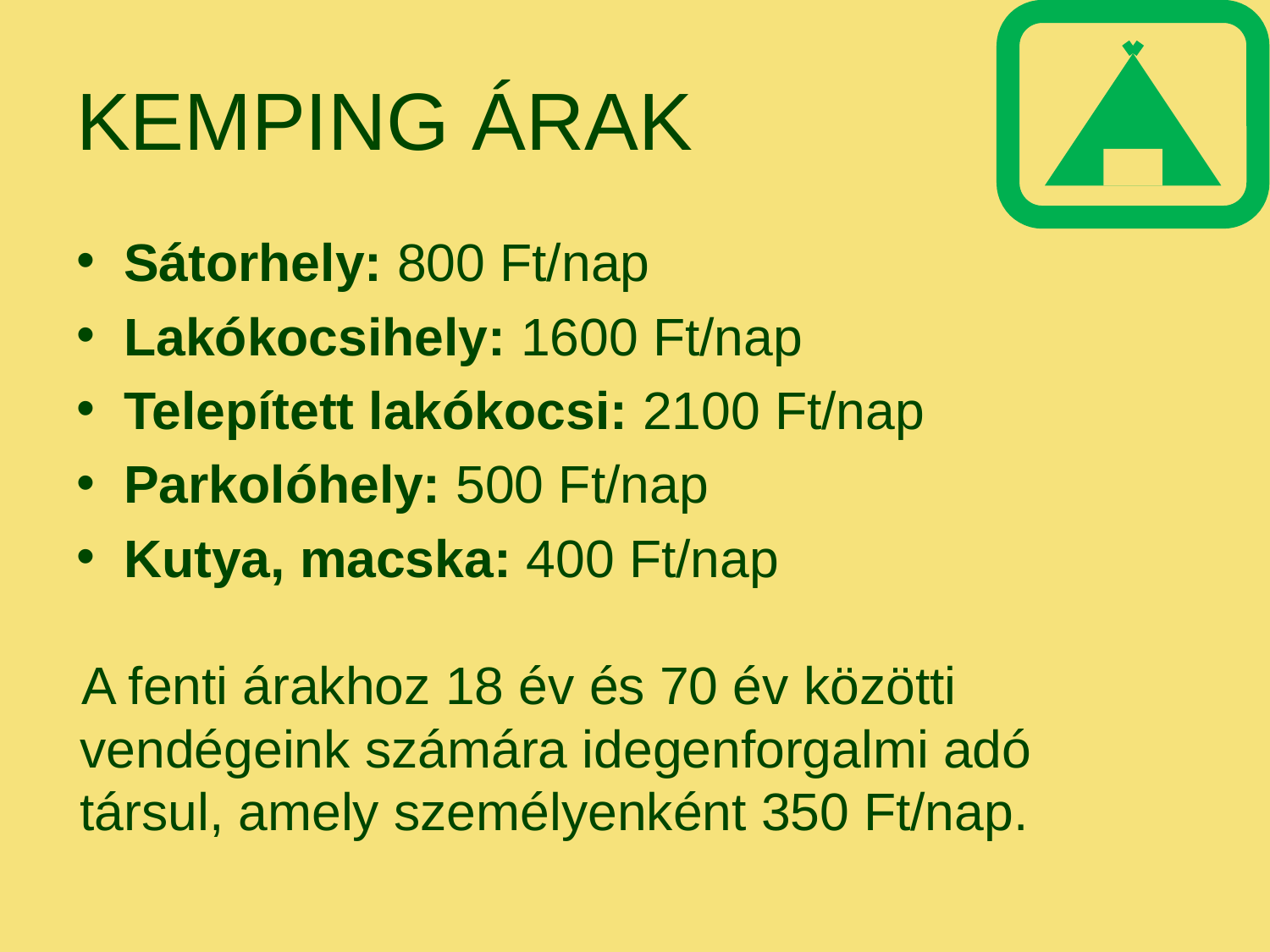

# Kemping árak
Sátorhely: 800 Ft/nap
Lakókocsihely: 1600 Ft/nap
Telepített lakókocsi: 2100 Ft/nap
Parkolóhely: 500 Ft/nap
Kutya, macska: 400 Ft/nap
A fenti árakhoz 18 év és 70 év közötti vendégeink számára idegenforgalmi adó társul, amely személyenként 350 Ft/nap.